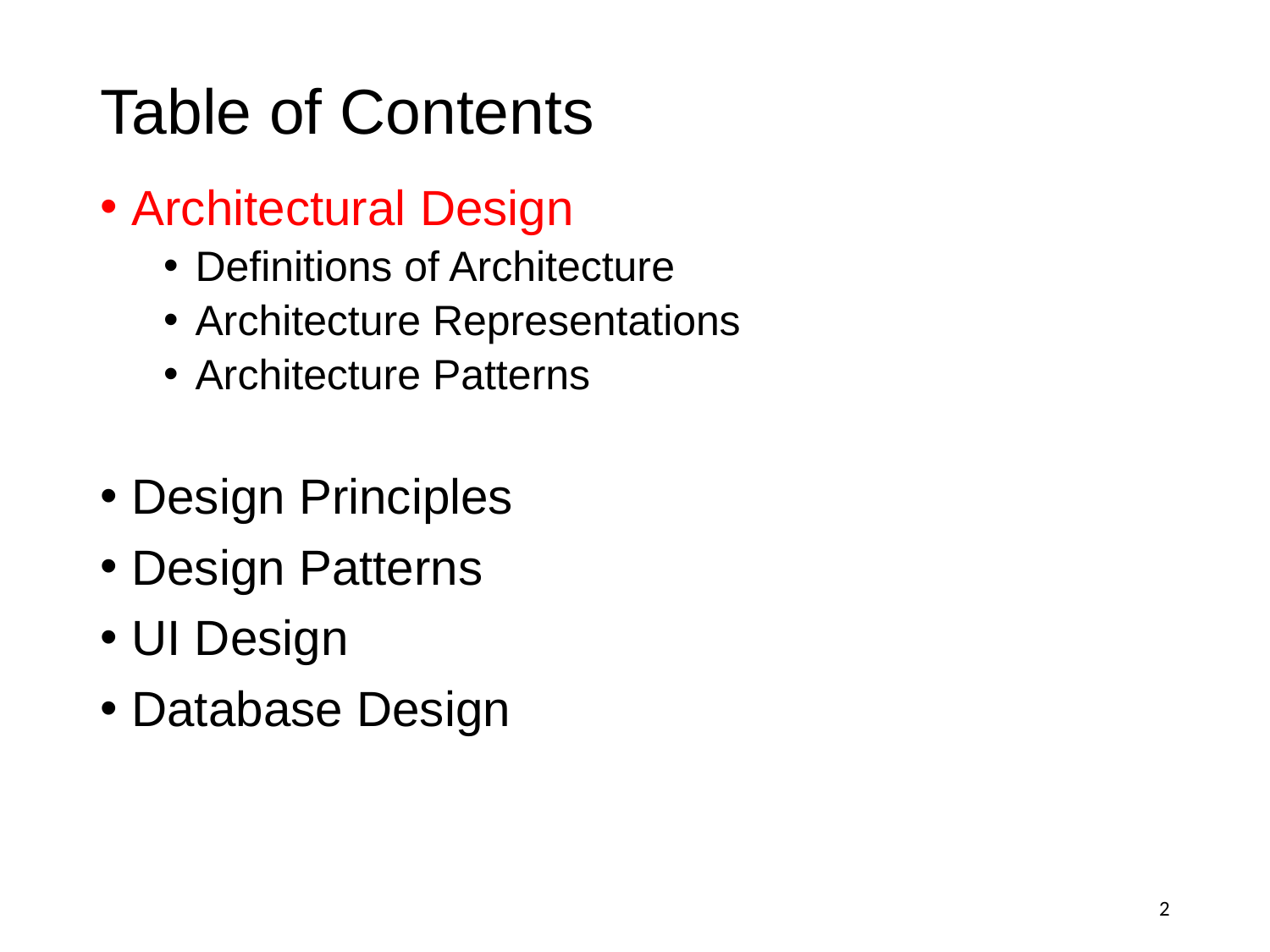

# Table of Contents
Architectural Design
Definitions of Architecture
Architecture Representations
Architecture Patterns

Design Principles
Design Patterns
UI Design
Database Design
2